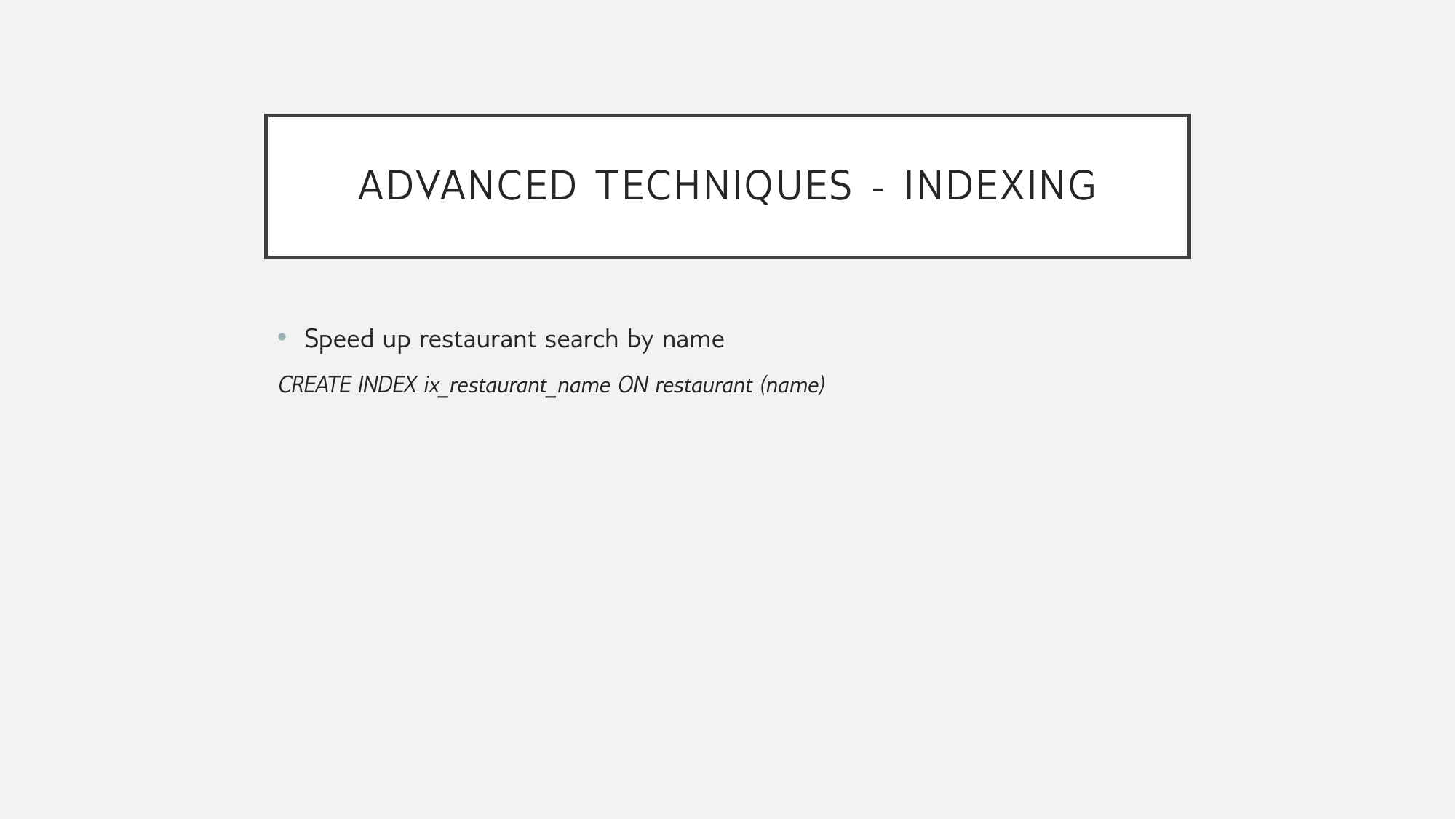

# ADVANCED TECHNIQUES - INDEXING
Speed up restaurant search by name
CREATE INDEX ix_restaurant_name ON restaurant (name)